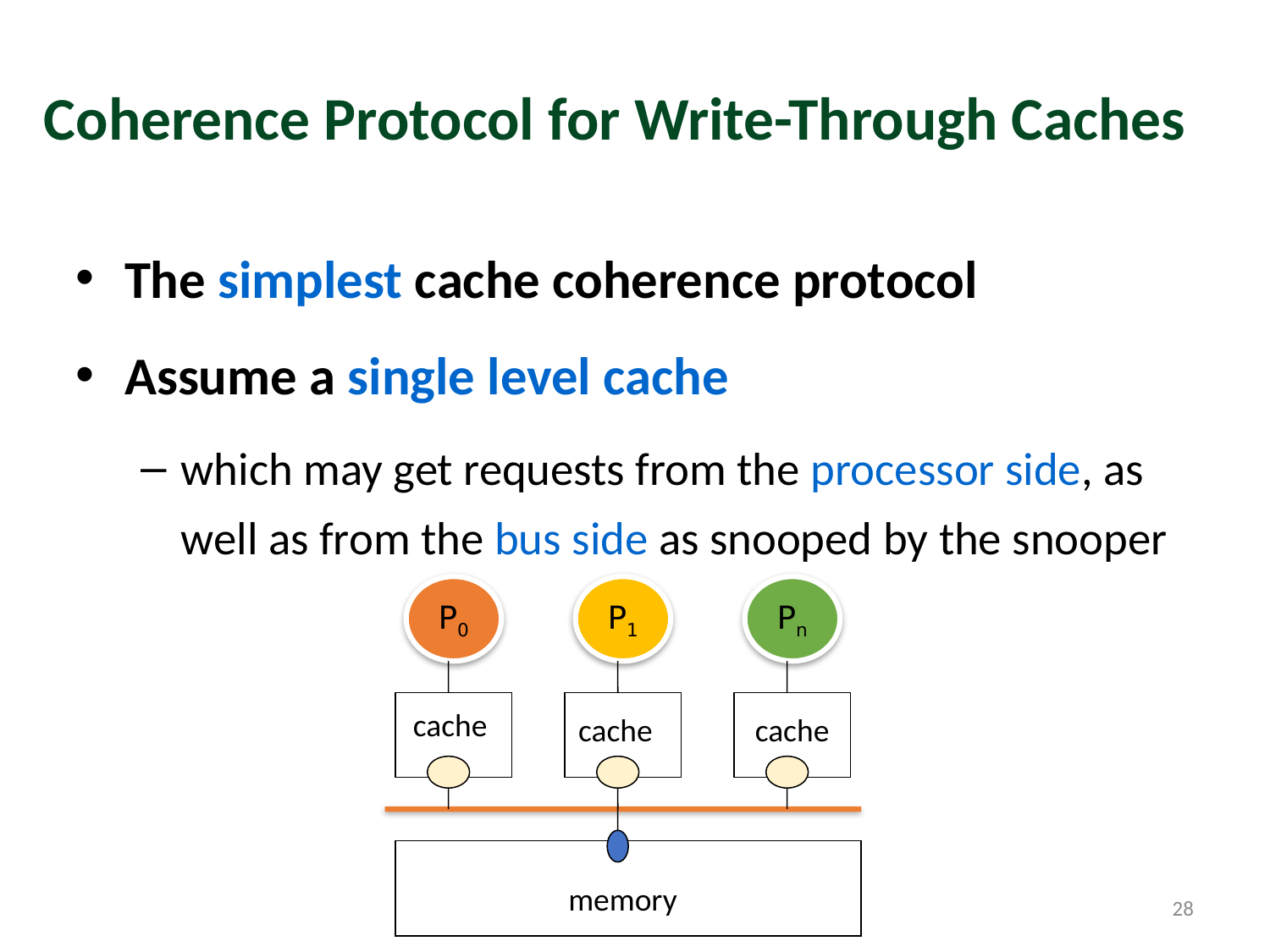

# Coherence Protocol for Write-Through Caches
The simplest cache coherence protocol
Assume a single level cache
which may get requests from the processor side, as well as from the bus side as snooped by the snooper
P0
P1
Pn

cache
cache
cache

memory
28